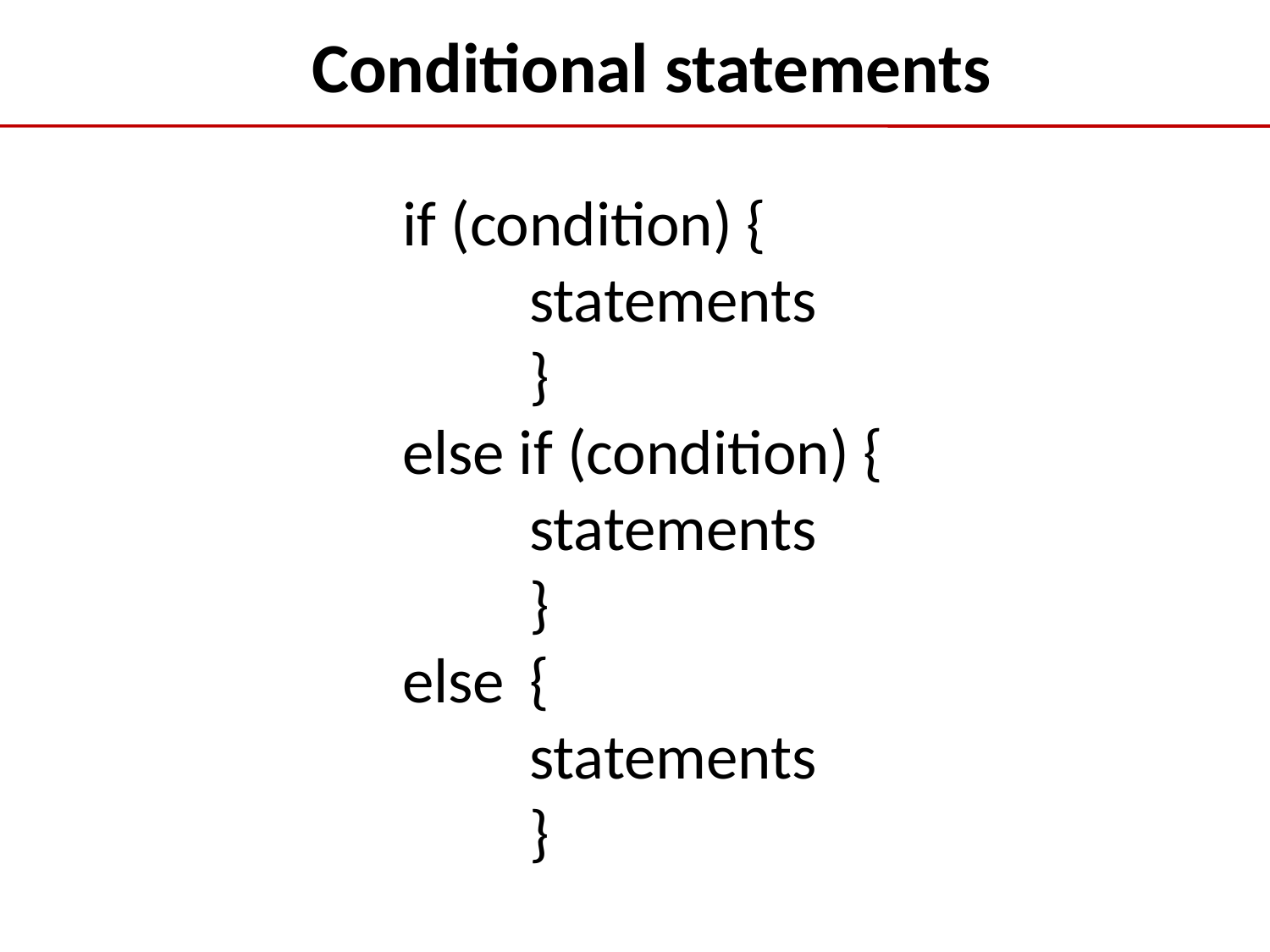

Conditional statements

if (condition) {
	statements
	}
else if (condition) {
	statements
	}
else 	{
	statements
	}